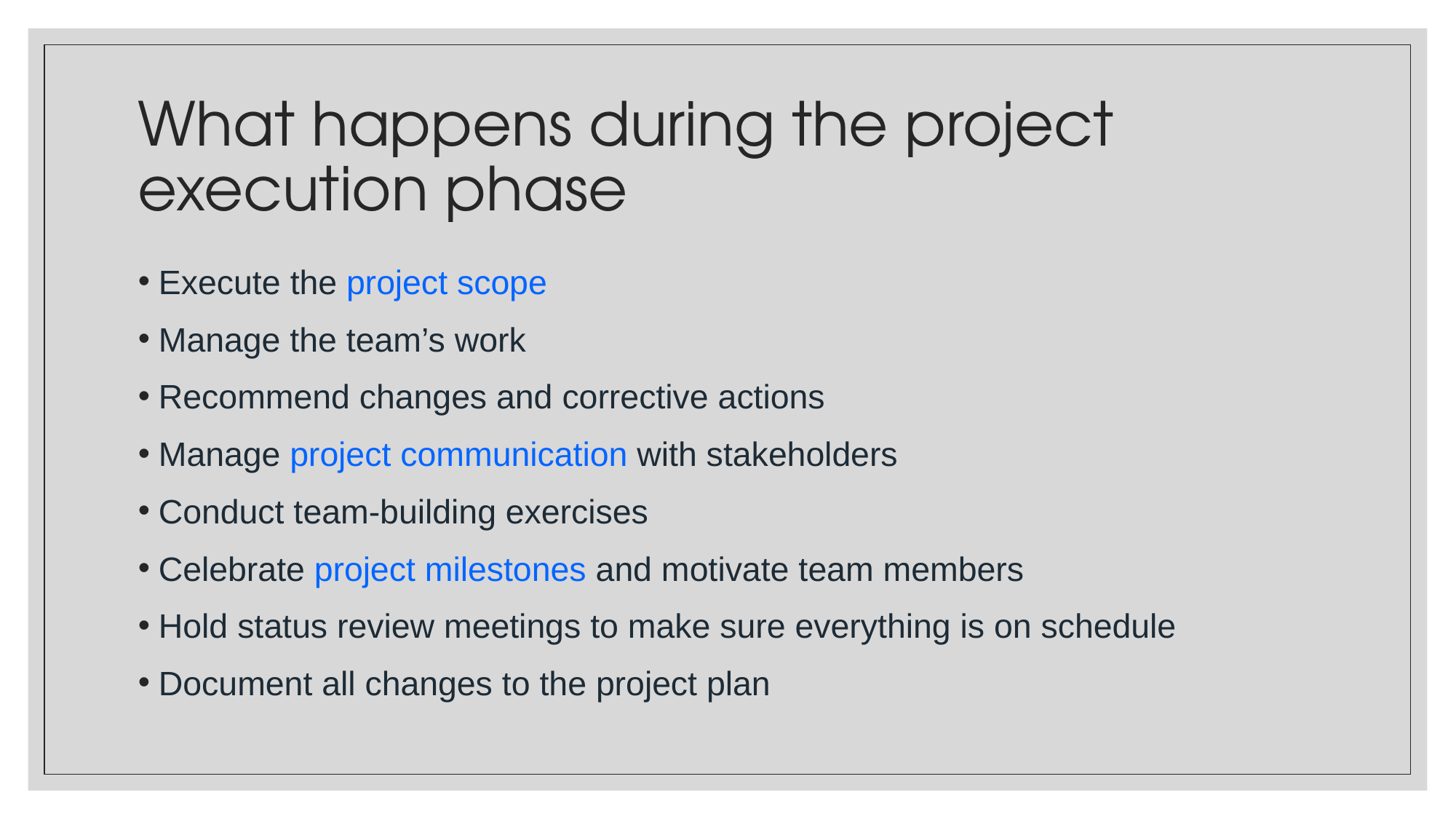

# What happens during the project execution phase
Execute the project scope
Manage the team’s work
Recommend changes and corrective actions
Manage project communication with stakeholders
Conduct team-building exercises
Celebrate project milestones and motivate team members
Hold status review meetings to make sure everything is on schedule
Document all changes to the project plan